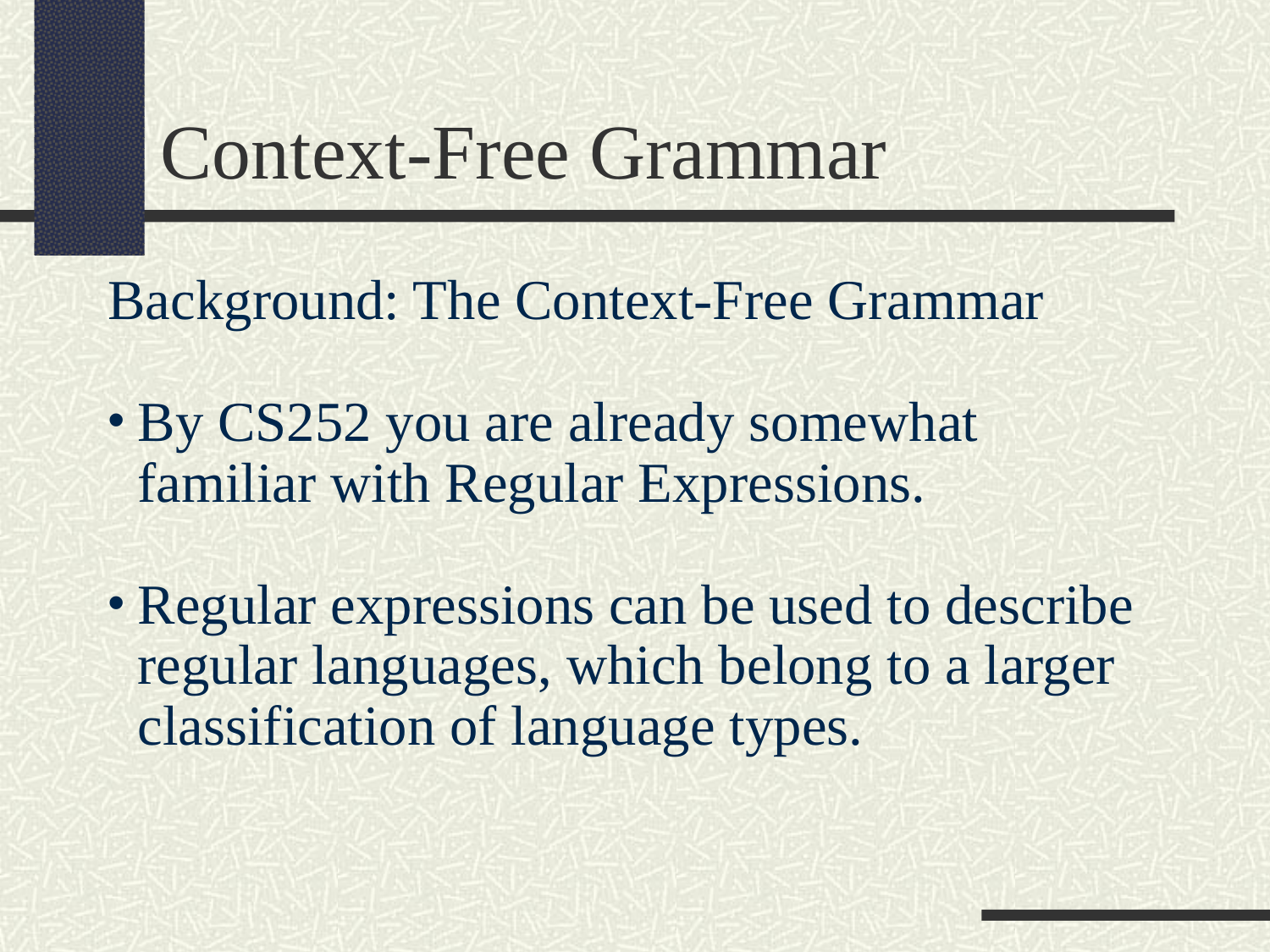

Context-Free Grammar
Background: The Context-Free Grammar

By CS252 you are already somewhat familiar with Regular Expressions.

Regular expressions can be used to describe regular languages, which belong to a larger classification of language types.